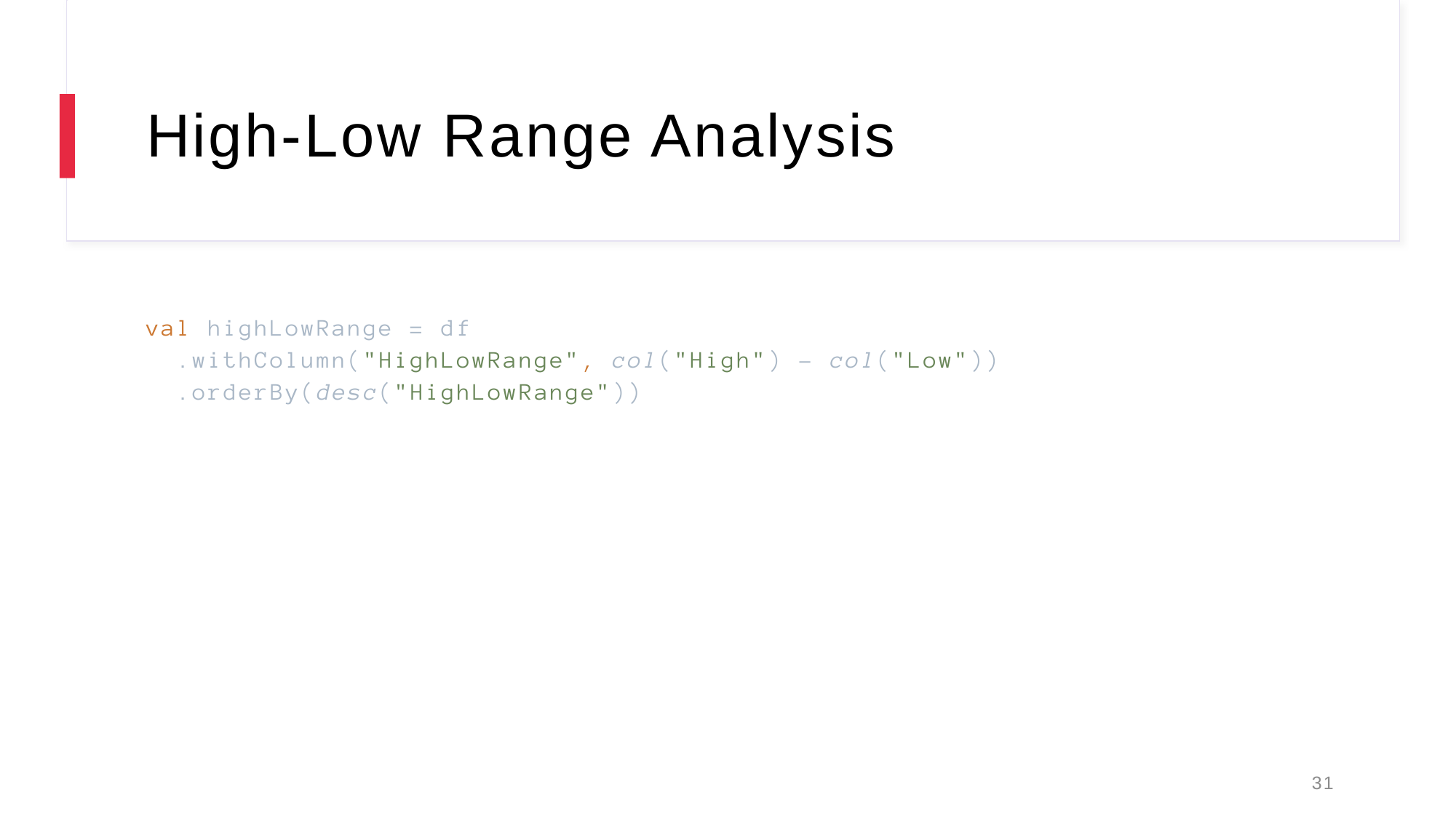

# High-Low Range Analysis
val highLowRange = df
  .withColumn("HighLowRange", col("High") - col("Low"))
  .orderBy(desc("HighLowRange"))
31